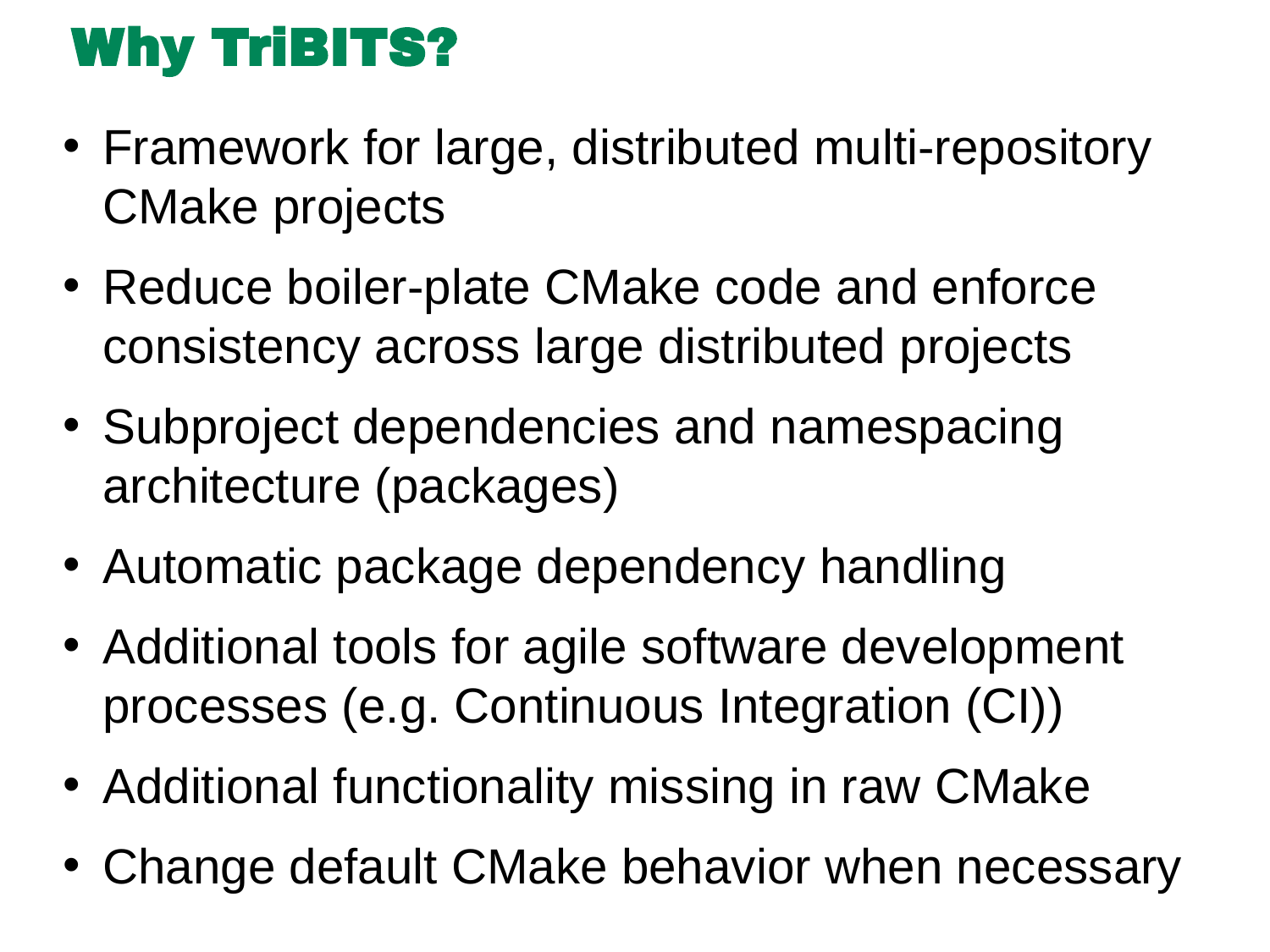

# Why TriBITS?
Framework for large, distributed multi-repository CMake projects
Reduce boiler-plate CMake code and enforce consistency across large distributed projects
Subproject dependencies and namespacing architecture (packages)
Automatic package dependency handling
Additional tools for agile software development processes (e.g. Continuous Integration (CI))
Additional functionality missing in raw CMake
Change default CMake behavior when necessary